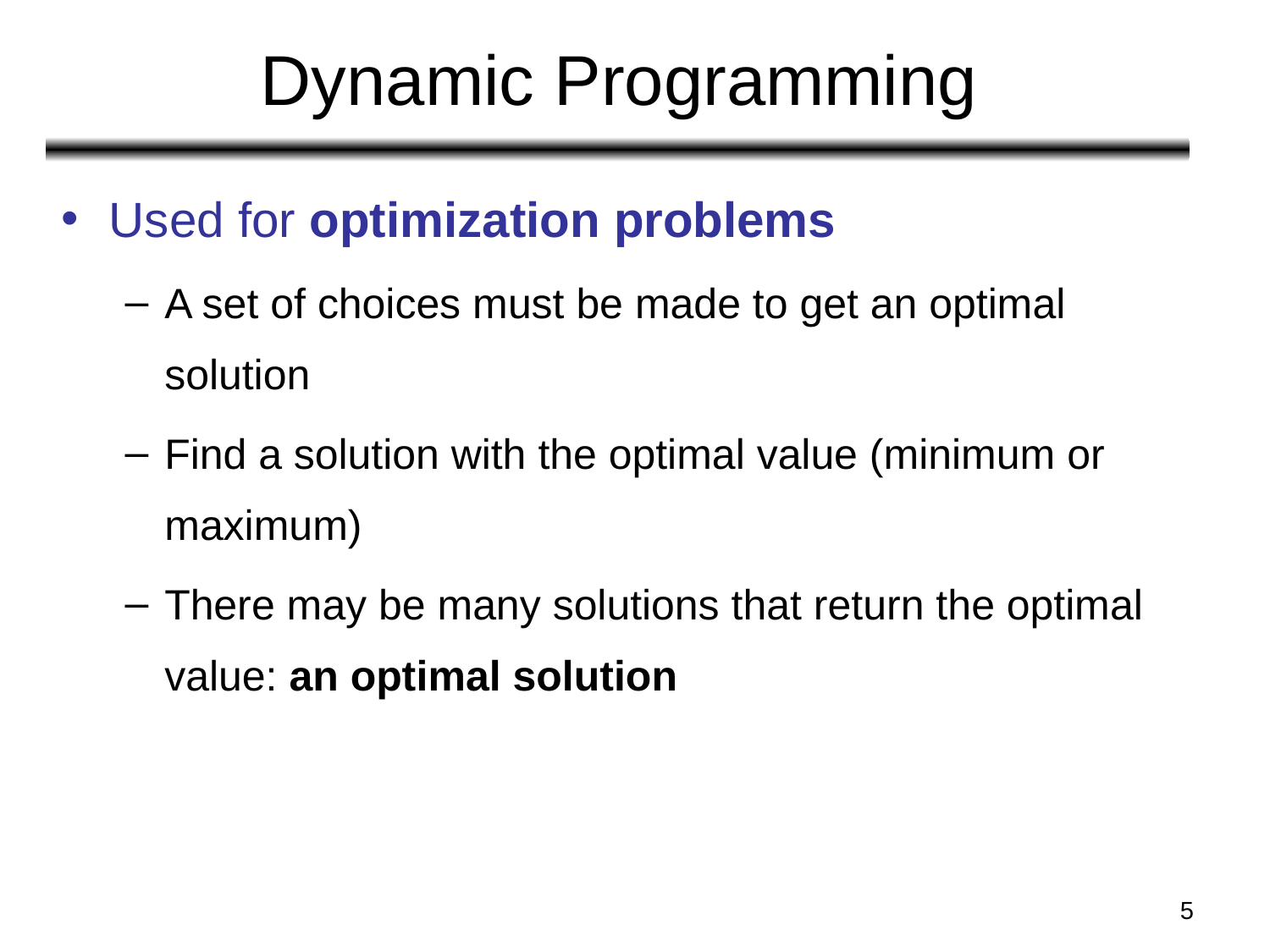

# Dynamic Programming
Used for optimization problems
A set of choices must be made to get an optimal solution
Find a solution with the optimal value (minimum or maximum)
There may be many solutions that return the optimal value: an optimal solution
5